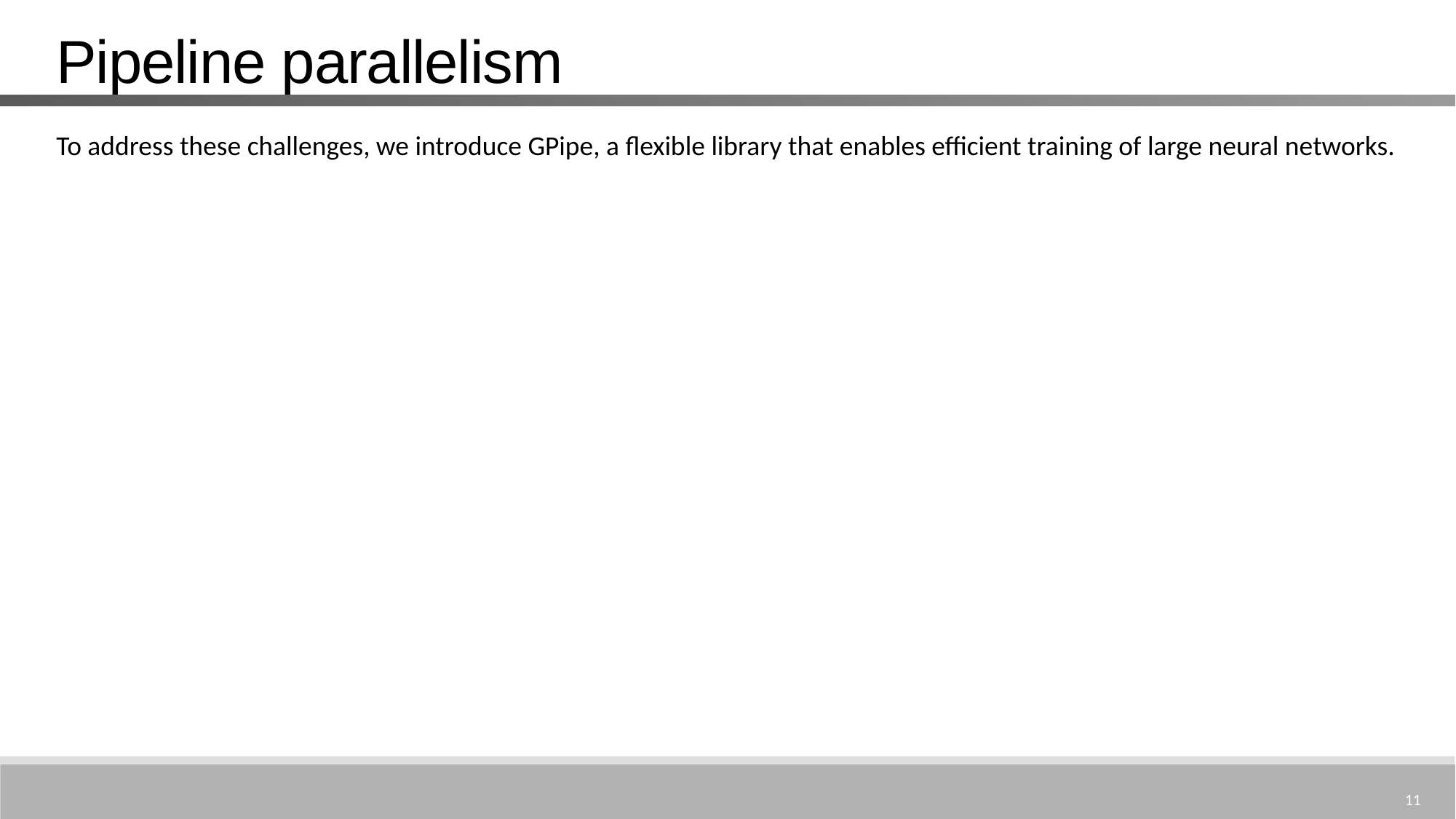

# Pipeline parallelism

To address these challenges, we introduce GPipe, a flexible library that enables efficient training of large neural networks.
11